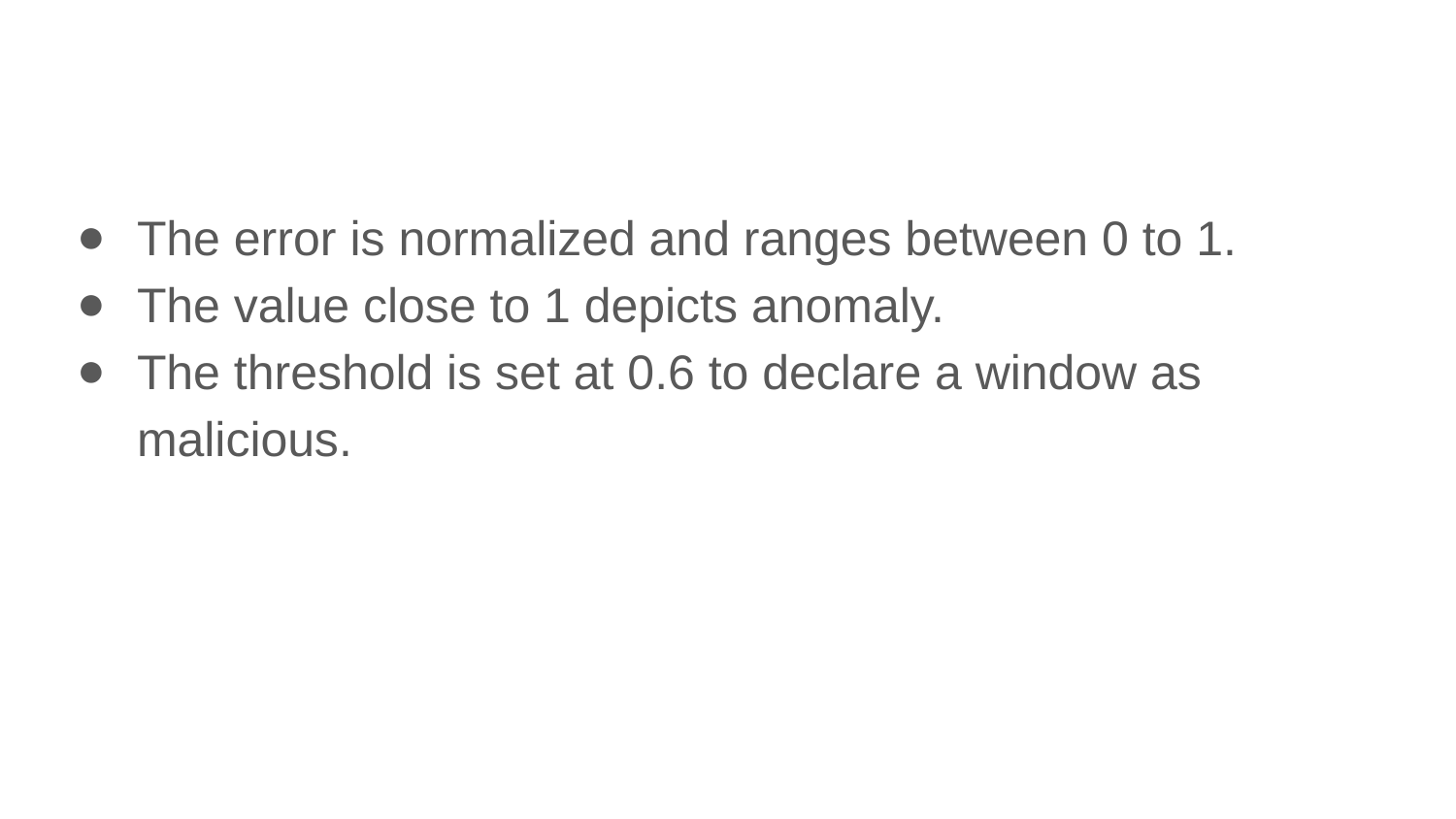

The error is normalized and ranges between 0 to 1.
The value close to 1 depicts anomaly.
The threshold is set at 0.6 to declare a window as malicious.